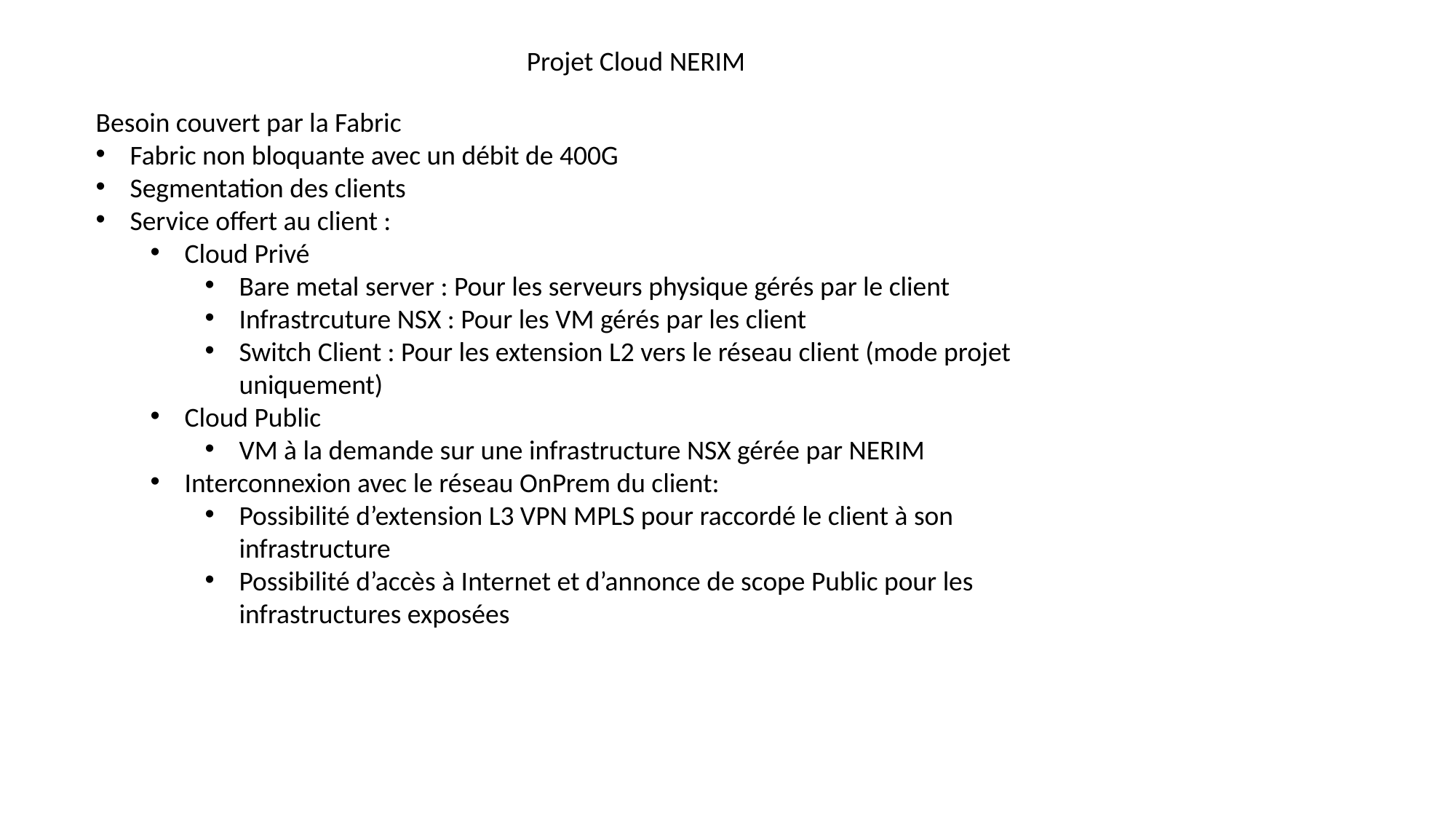

Projet Cloud NERIM
Besoin couvert par la Fabric
Fabric non bloquante avec un débit de 400G
Segmentation des clients
Service offert au client :
Cloud Privé
Bare metal server : Pour les serveurs physique gérés par le client
Infrastrcuture NSX : Pour les VM gérés par les client
Switch Client : Pour les extension L2 vers le réseau client (mode projet uniquement)
Cloud Public
VM à la demande sur une infrastructure NSX gérée par NERIM
Interconnexion avec le réseau OnPrem du client:
Possibilité d’extension L3 VPN MPLS pour raccordé le client à son infrastructure
Possibilité d’accès à Internet et d’annonce de scope Public pour les infrastructures exposées